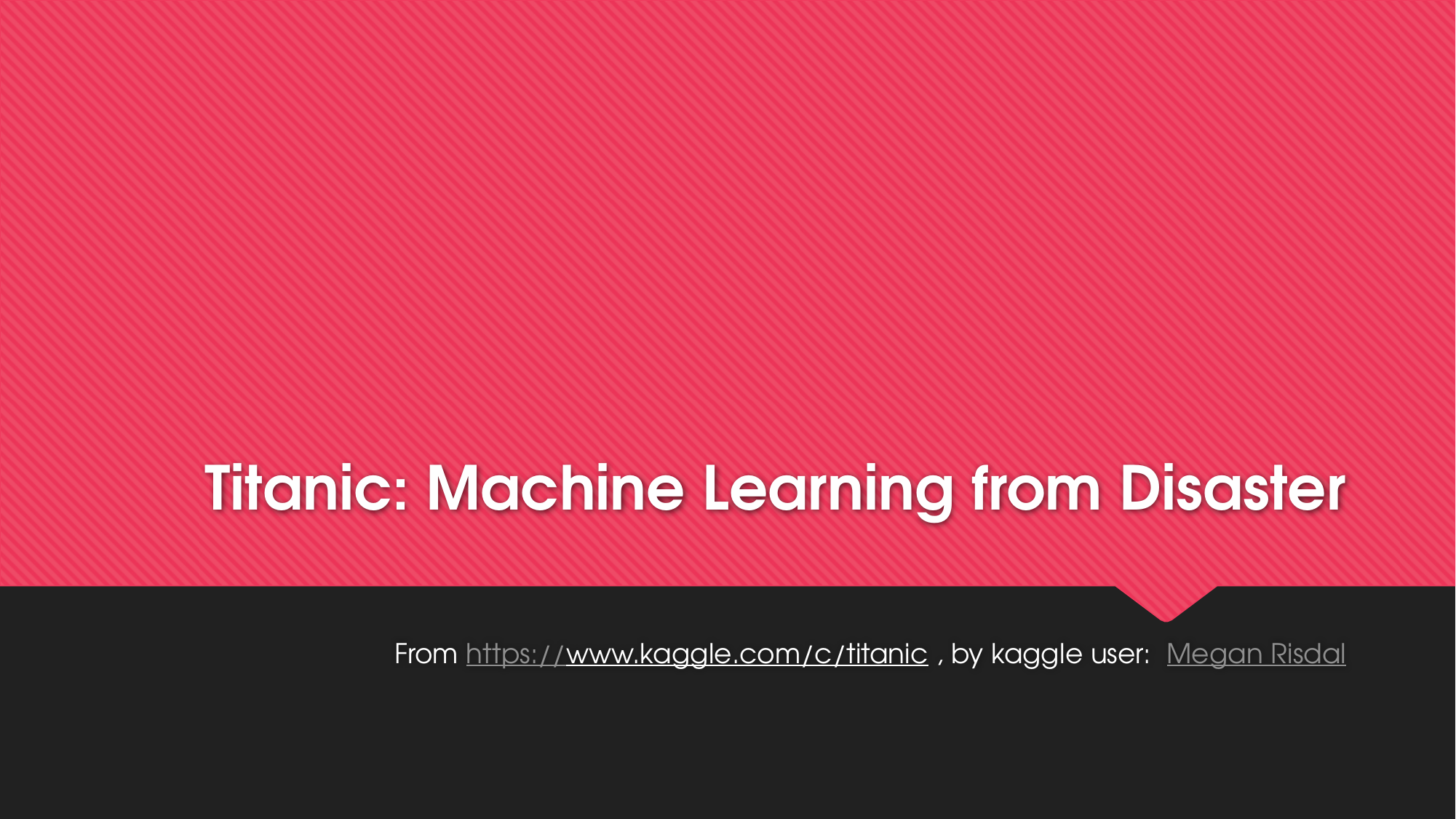

# Titanic: Machine Learning from Disaster
From https://www.kaggle.com/c/titanic , by kaggle user:  Megan Risdal